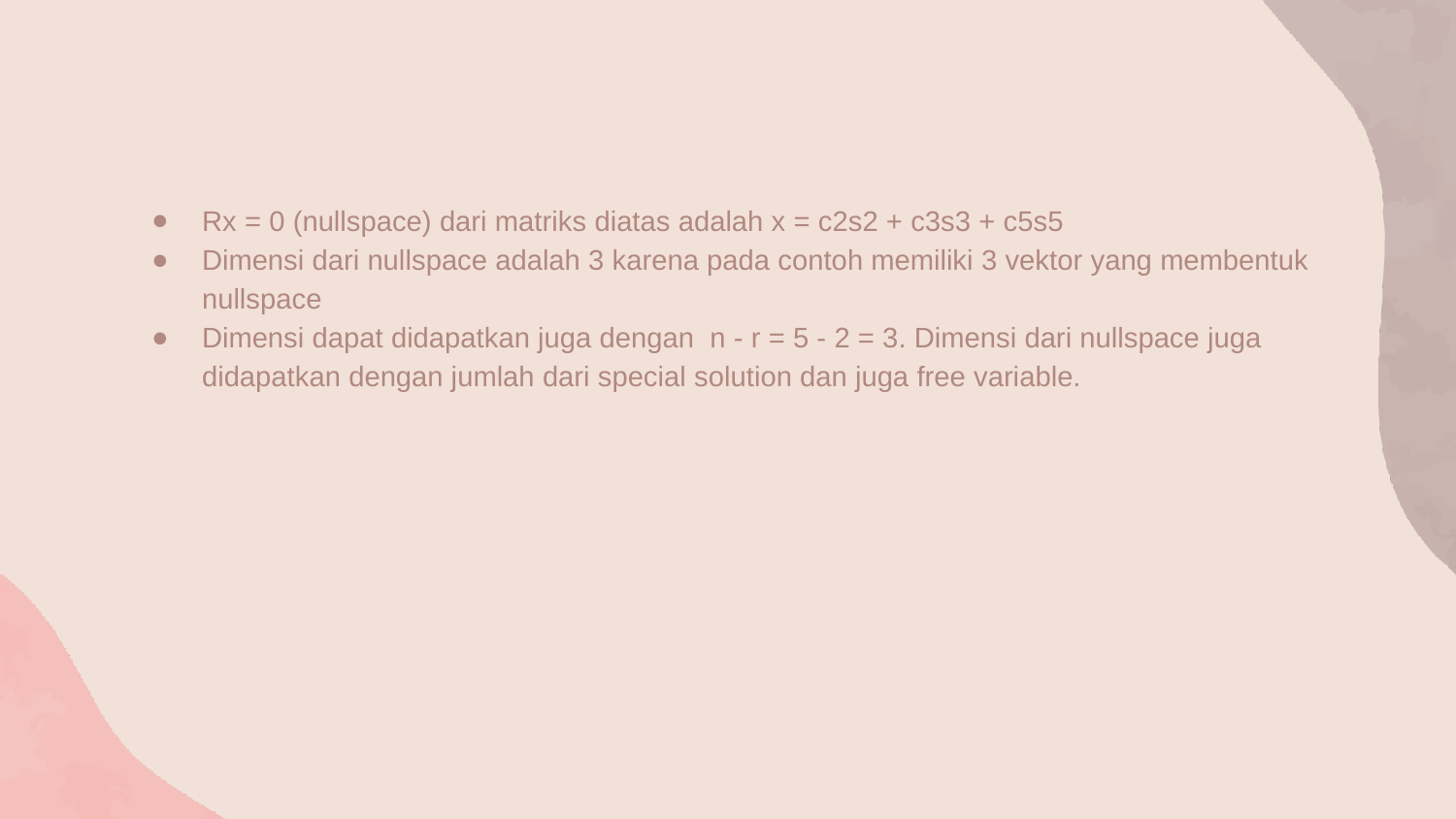

#
Rx = 0 (nullspace) dari matriks diatas adalah x = c2s2 + c3s3 + c5s5
Dimensi dari nullspace adalah 3 karena pada contoh memiliki 3 vektor yang membentuk nullspace
Dimensi dapat didapatkan juga dengan  n - r = 5 - 2 = 3. Dimensi dari nullspace juga didapatkan dengan jumlah dari special solution dan juga free variable.